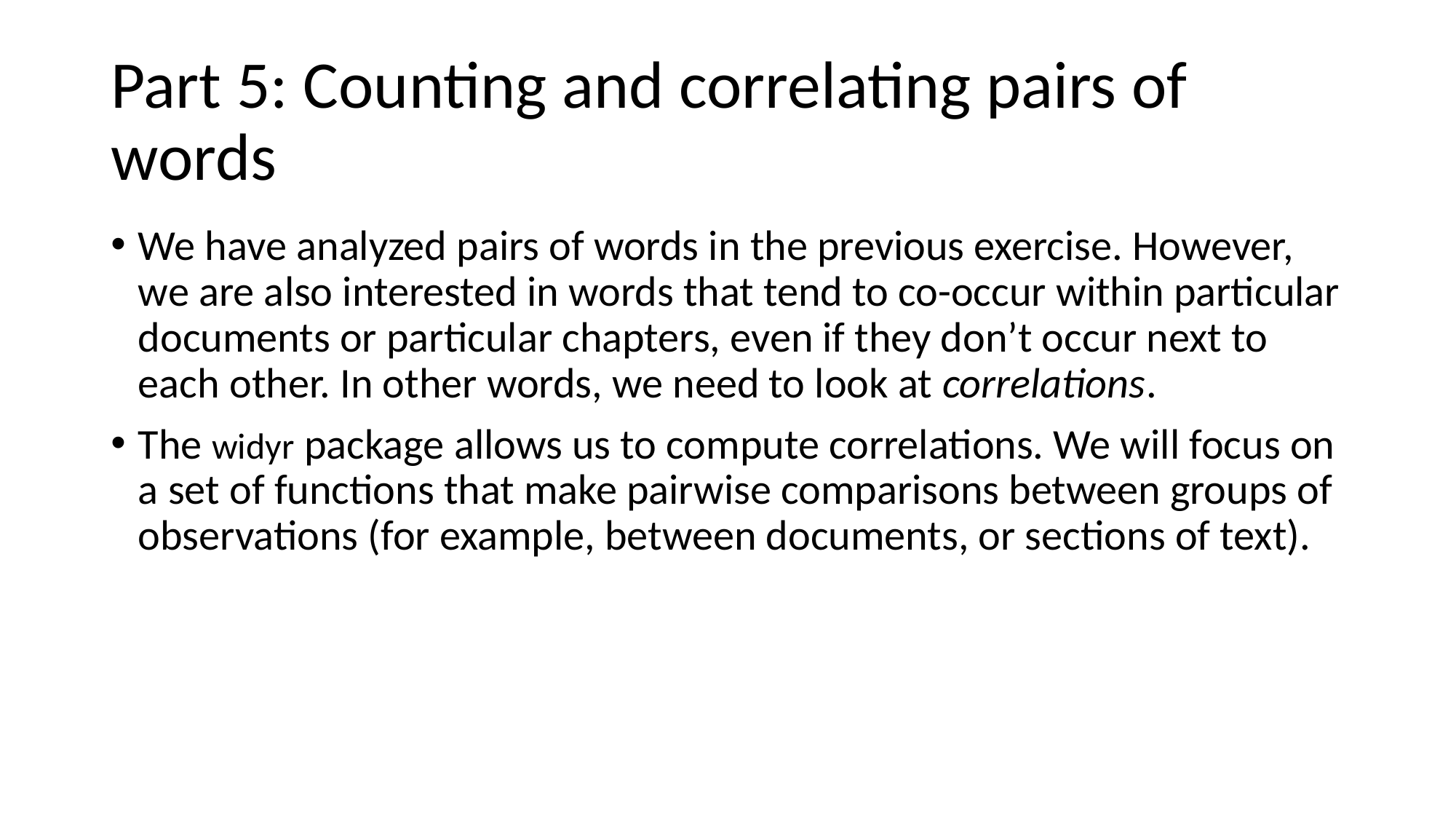

# Part 5: Counting and correlating pairs of words
We have analyzed pairs of words in the previous exercise. However, we are also interested in words that tend to co-occur within particular documents or particular chapters, even if they don’t occur next to each other. In other words, we need to look at correlations.
The widyr package allows us to compute correlations. We will focus on a set of functions that make pairwise comparisons between groups of observations (for example, between documents, or sections of text).